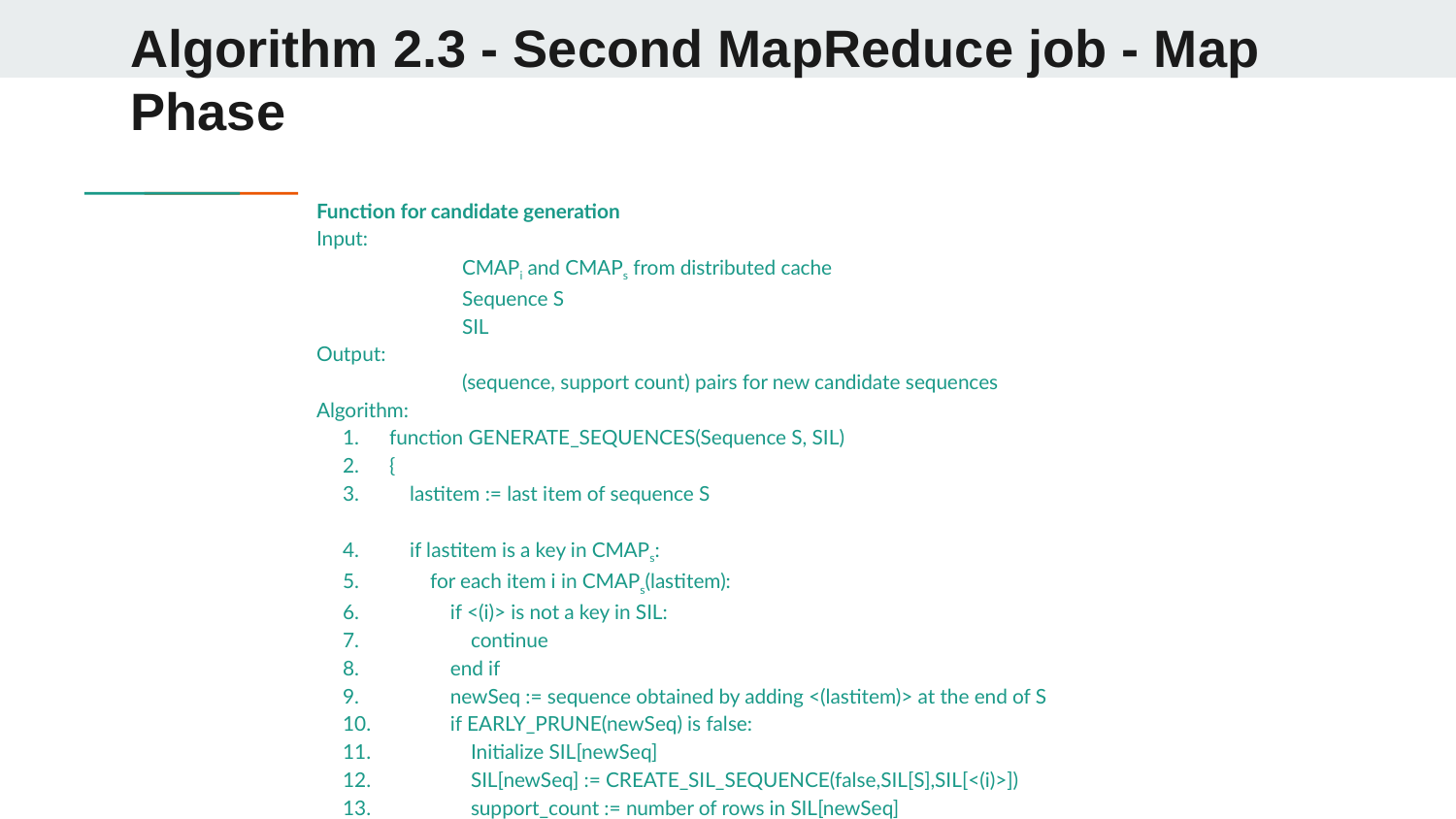

# Algorithm 2.3 - Second MapReduce job - Map Phase
Function for candidate generation
Input:
	CMAPi and CMAPs from distributed cache
	Sequence S
	SIL
Output:
	(sequence, support count) pairs for new candidate sequences
Algorithm:
function GENERATE_SEQUENCES(Sequence S, SIL)
{
    lastitem := last item of sequence S

    if lastitem is a key in CMAPs:
        for each item i in CMAPs(lastitem):
            if <(i)> is not a key in SIL:
                continue
            end if
            newSeq := sequence obtained by adding <(lastitem)> at the end of S
            if EARLY_PRUNE(newSeq) is false:
                Initialize SIL[newSeq]
                SIL[newSeq] := CREATE_SIL_SEQUENCE(false,SIL[S],SIL[<(i)>])
                support_count := number of rows in SIL[newSeq]